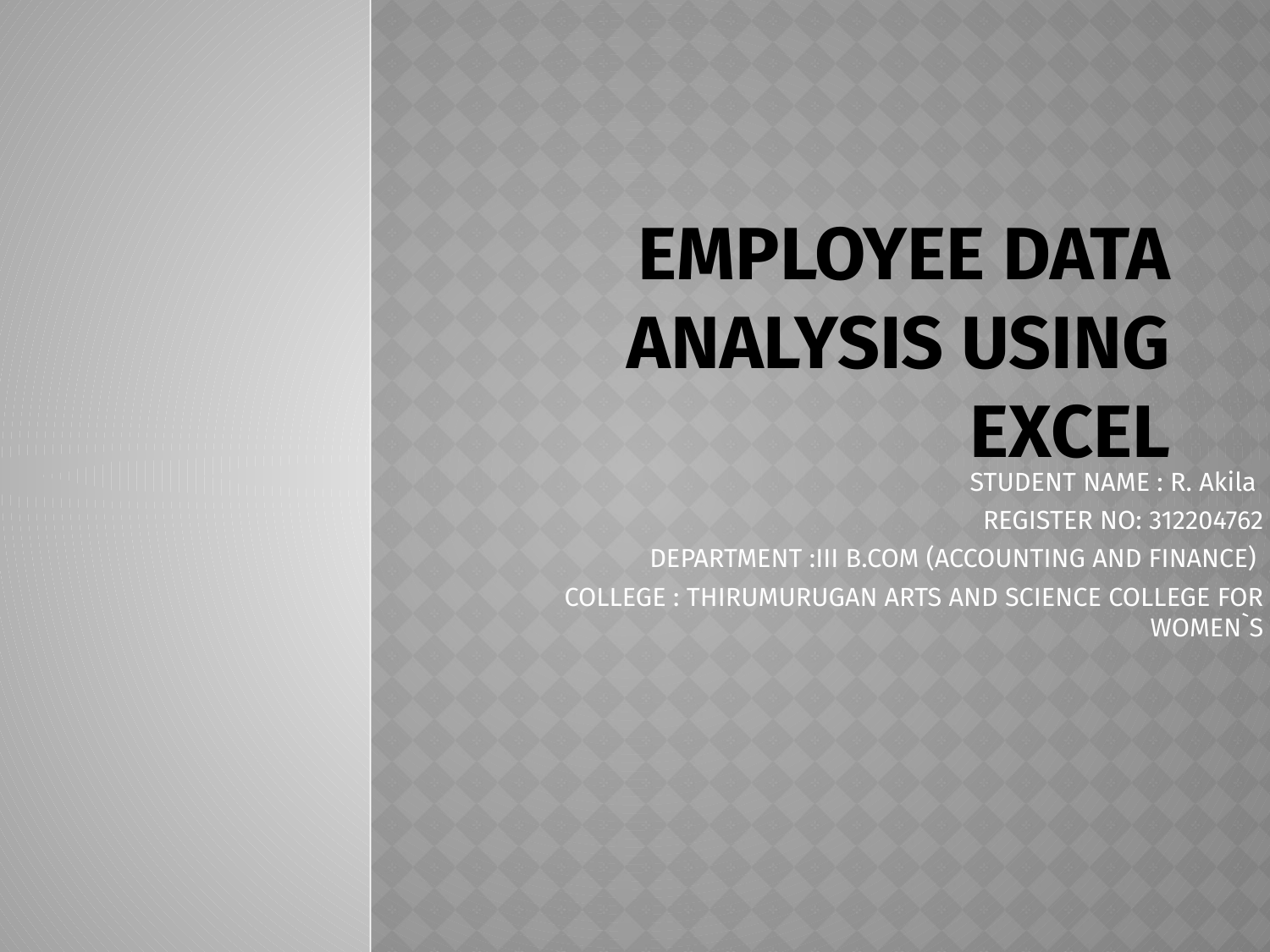

# EMPLOYEE DATA ANALYSIS USING EXCEL
STUDENT NAME : R. Akila
REGISTER NO: 312204762
DEPARTMENT :III B.COM (ACCOUNTING AND FINANCE)
COLLEGE : THIRUMURUGAN ARTS AND SCIENCE COLLEGE FOR WOMEN`S